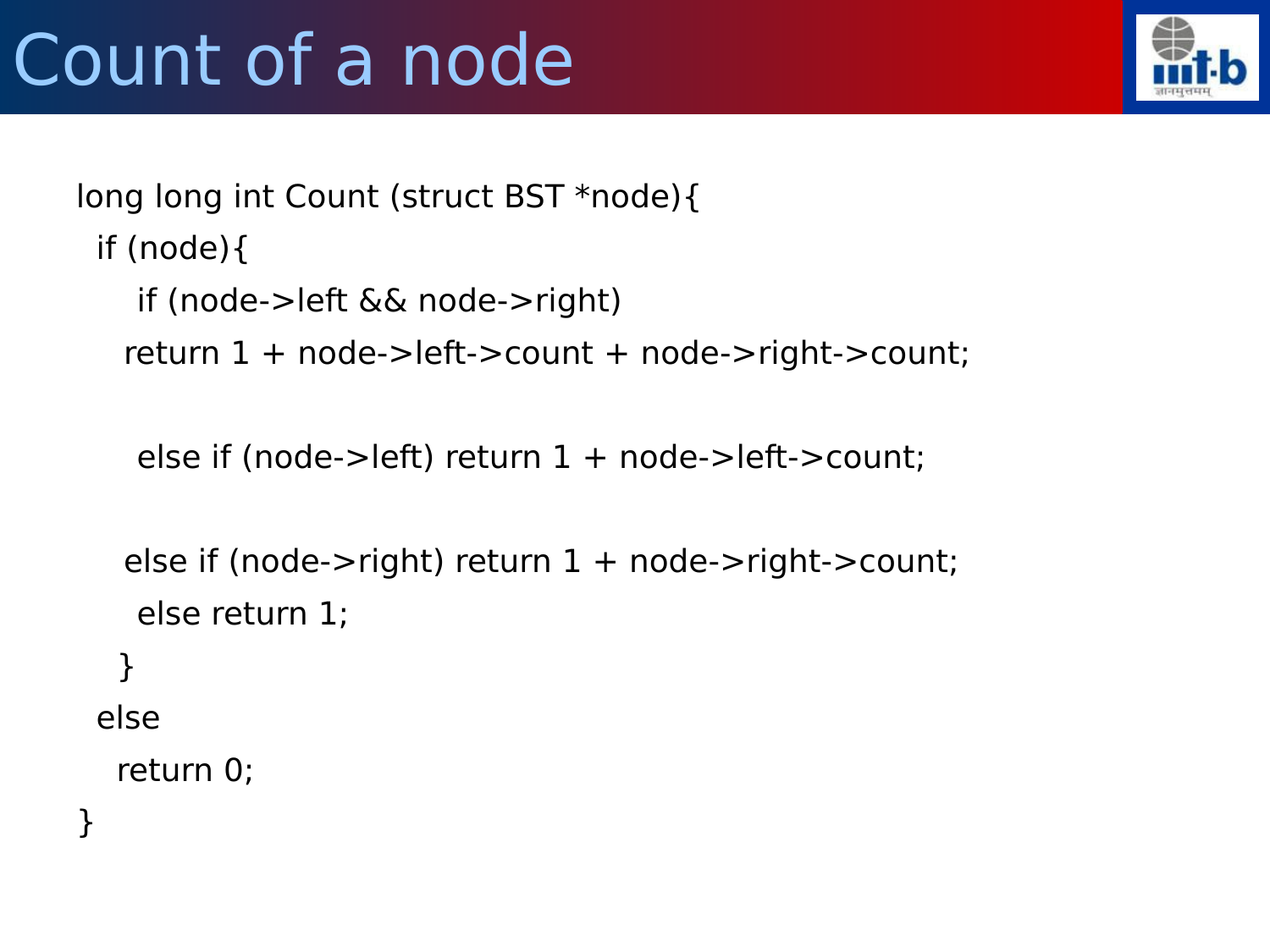

Count of a node
long long int Count (struct BST *node){
  if (node){
      if (node->left && node->right)
	return 1 + node->left->count + node->right->count;

      else if (node->left) return 1 + node->left->count;

	else if (node->right) return 1 + node->right->count;
      else return 1;
    }
  else
    return 0;
}